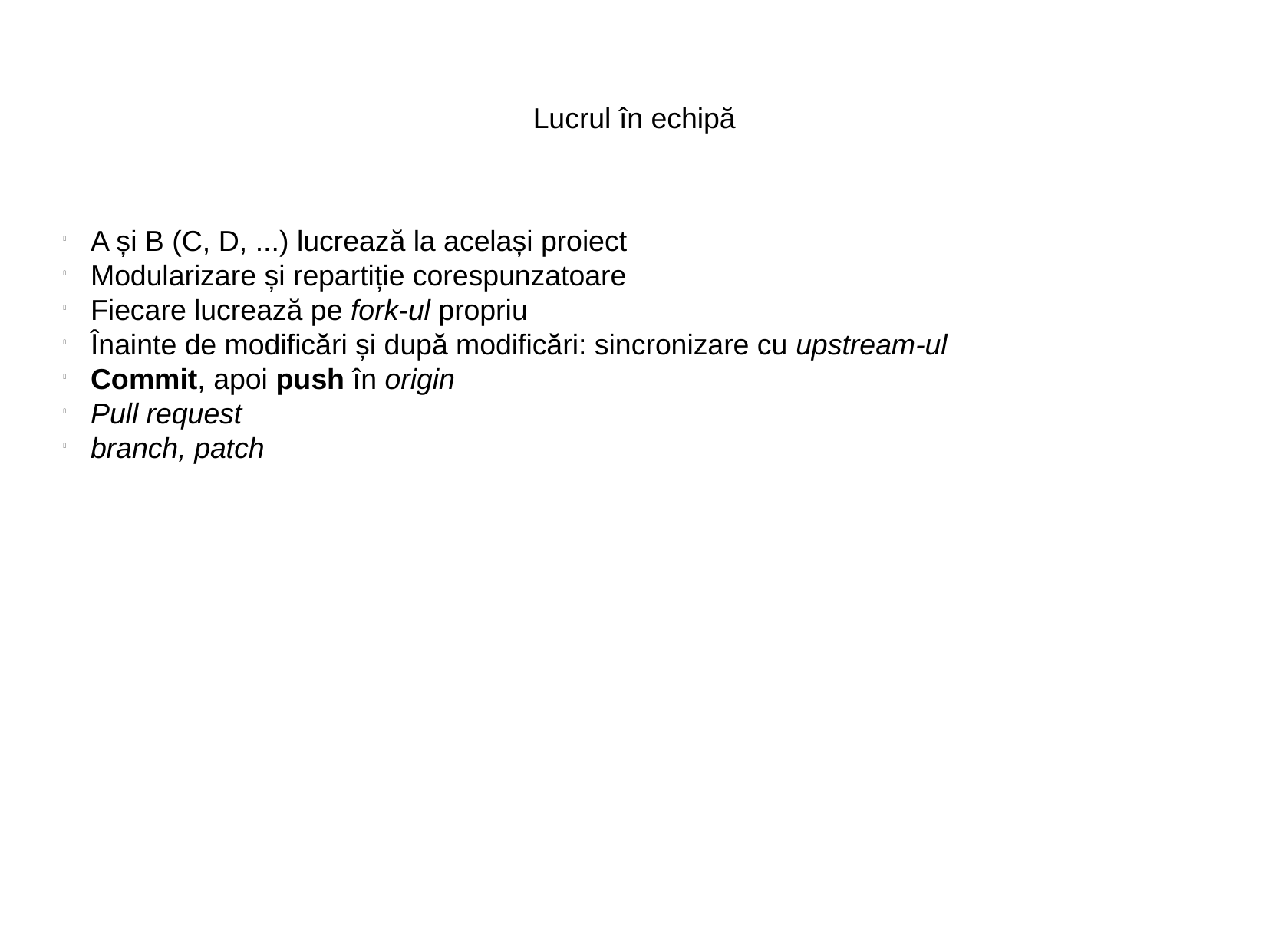

Lucrul în echipă
A și B (C, D, ...) lucrează la același proiect
Modularizare și repartiție corespunzatoare
Fiecare lucrează pe fork-ul propriu
Înainte de modificări și după modificări: sincronizare cu upstream-ul
Commit, apoi push în origin
Pull request
branch, patch